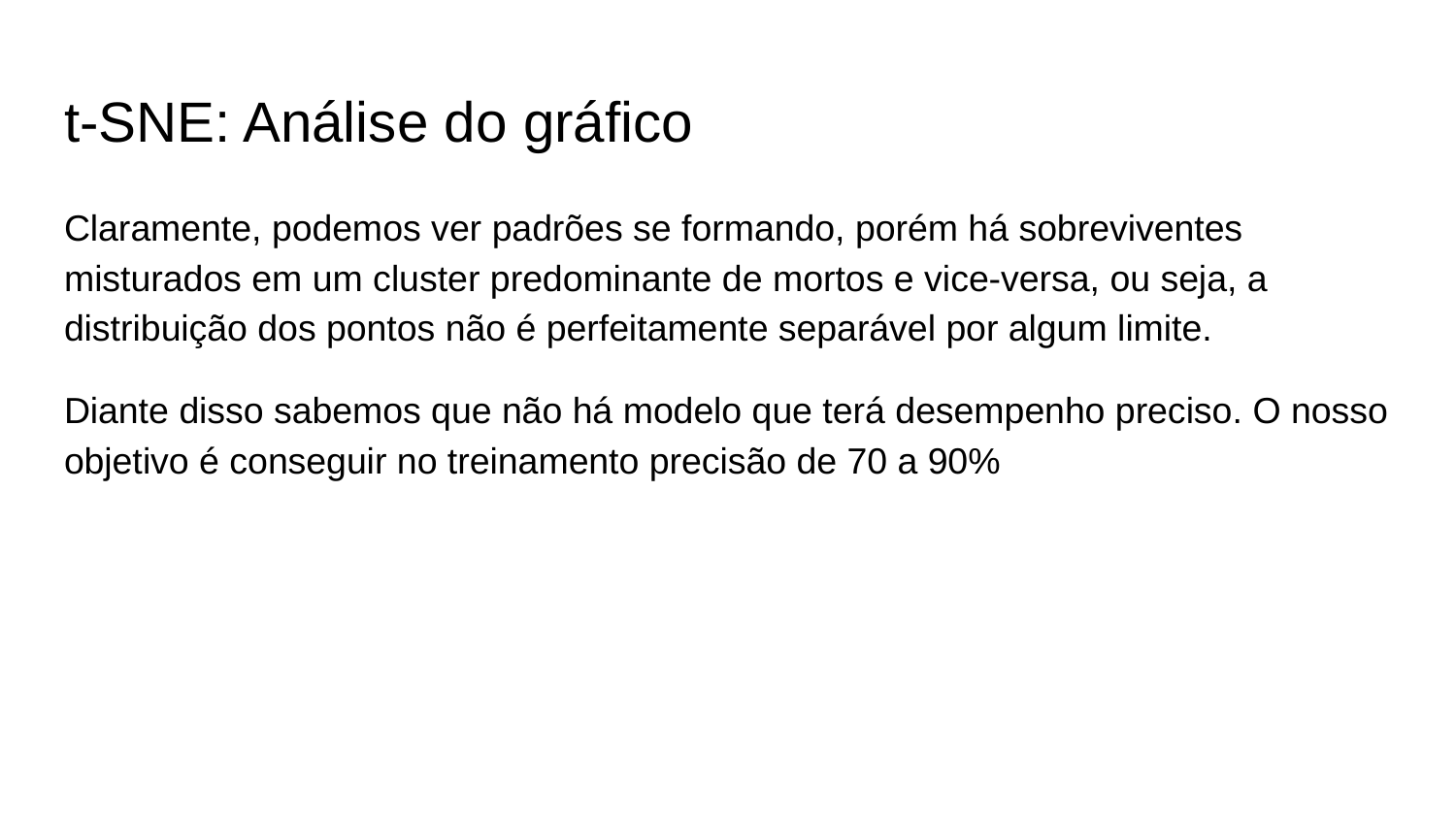

# t-SNE: Análise do gráfico
Claramente, podemos ver padrões se formando, porém há sobreviventes misturados em um cluster predominante de mortos e vice-versa, ou seja, a distribuição dos pontos não é perfeitamente separável por algum limite.
Diante disso sabemos que não há modelo que terá desempenho preciso. O nosso objetivo é conseguir no treinamento precisão de 70 a 90%